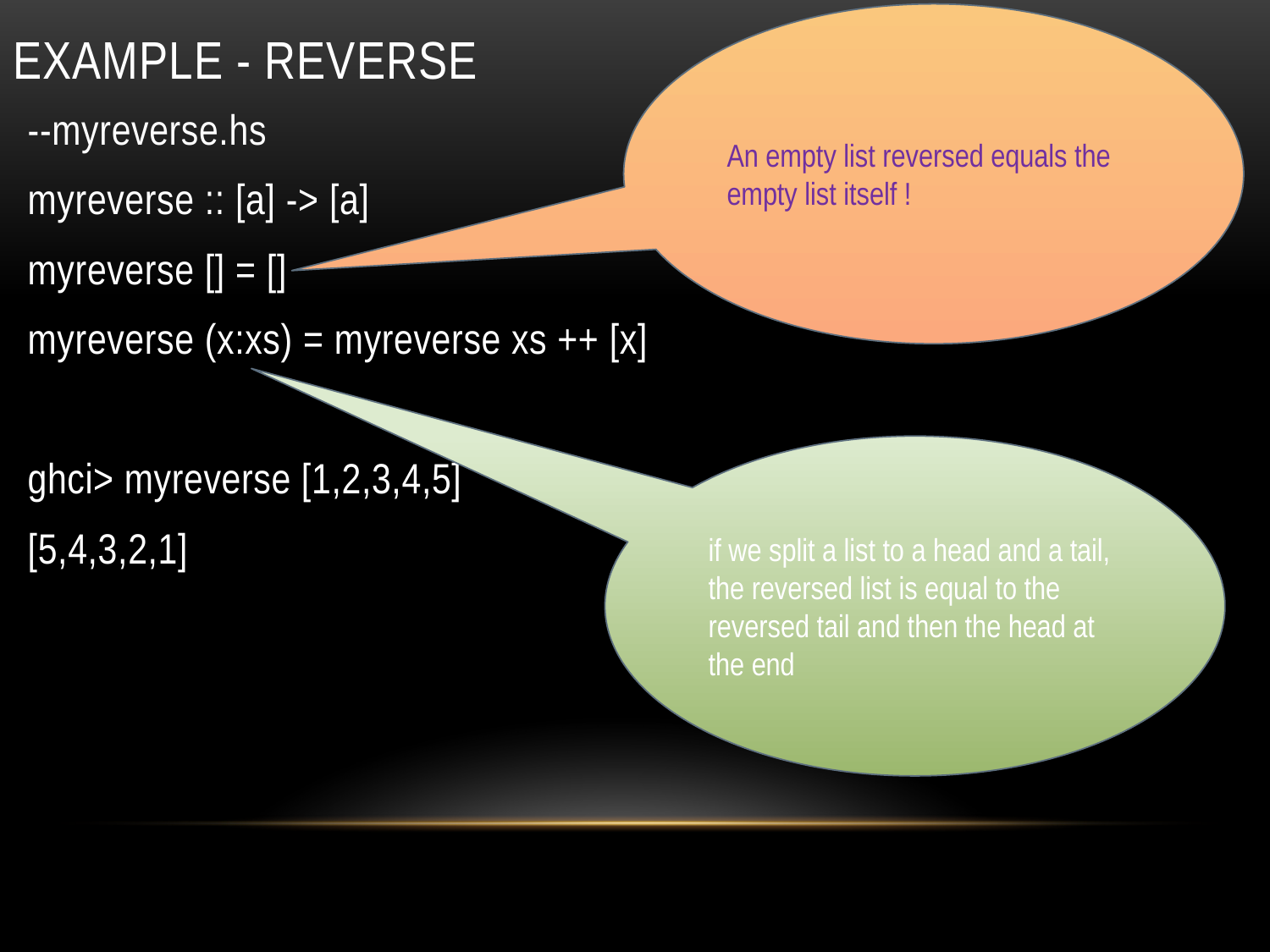

# Example - reverse
An empty list reversed equals the empty list itself !
--myreverse.hs
myreverse :: [a] -> [a]
myreverse [] = []
myreverse (x:xs) = myreverse xs ++ [x]

ghci> myreverse [1,2,3,4,5]
[5,4,3,2,1]
if we split a list to a head and a tail, the reversed list is equal to the reversed tail and then the head at the end